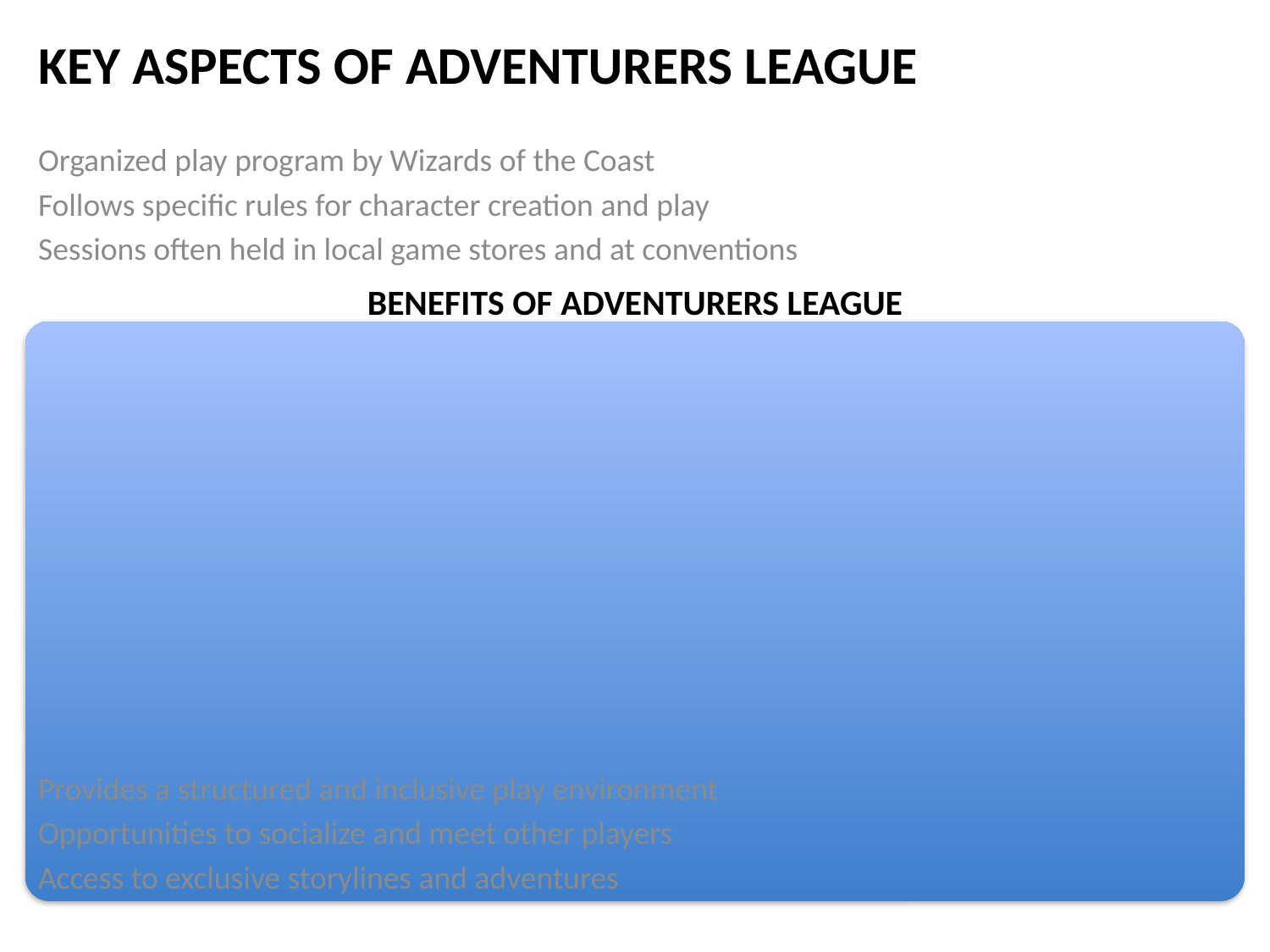

# Key Aspects of Adventurers League
Organized play program by Wizards of the Coast
Follows specific rules for character creation and play
Sessions often held in local game stores and at conventions
Benefits of Adventurers League

Provides a structured and inclusive play environment
Opportunities to socialize and meet other players
Access to exclusive storylines and adventures